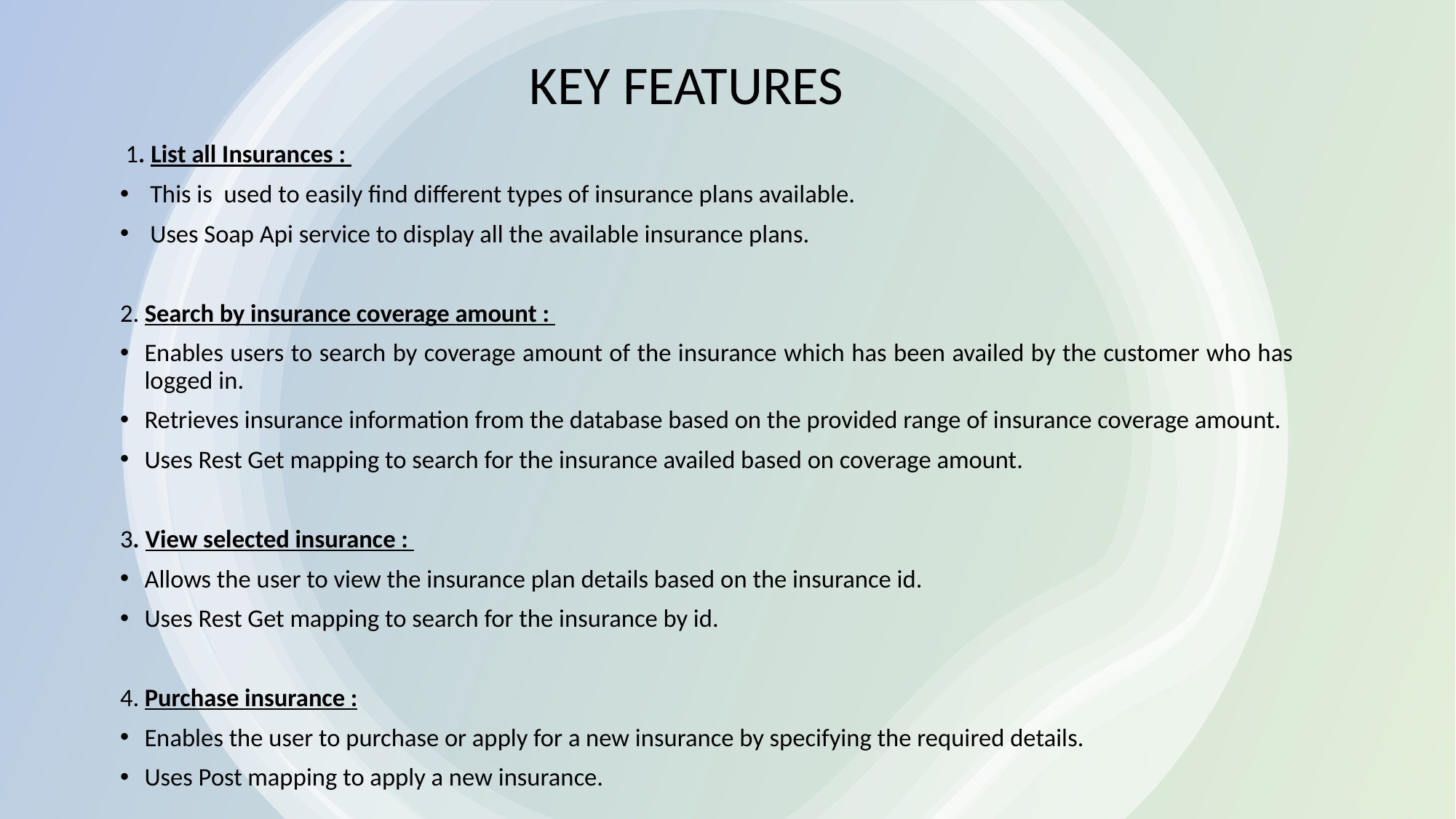

# KEY FEATURES
 1. List all Insurances :
 This is  used to easily find different types of insurance plans available.
 Uses Soap Api service to display all the available insurance plans.

2. Search by insurance coverage amount :
Enables users to search by coverage amount of the insurance which has been availed by the customer who has logged in.
Retrieves insurance information from the database based on the provided range of insurance coverage amount.
Uses Rest Get mapping to search for the insurance availed based on coverage amount.

3. View selected insurance :
Allows the user to view the insurance plan details based on the insurance id.
Uses Rest Get mapping to search for the insurance by id.

4. Purchase insurance :
Enables the user to purchase or apply for a new insurance by specifying the required details.
Uses Post mapping to apply a new insurance.